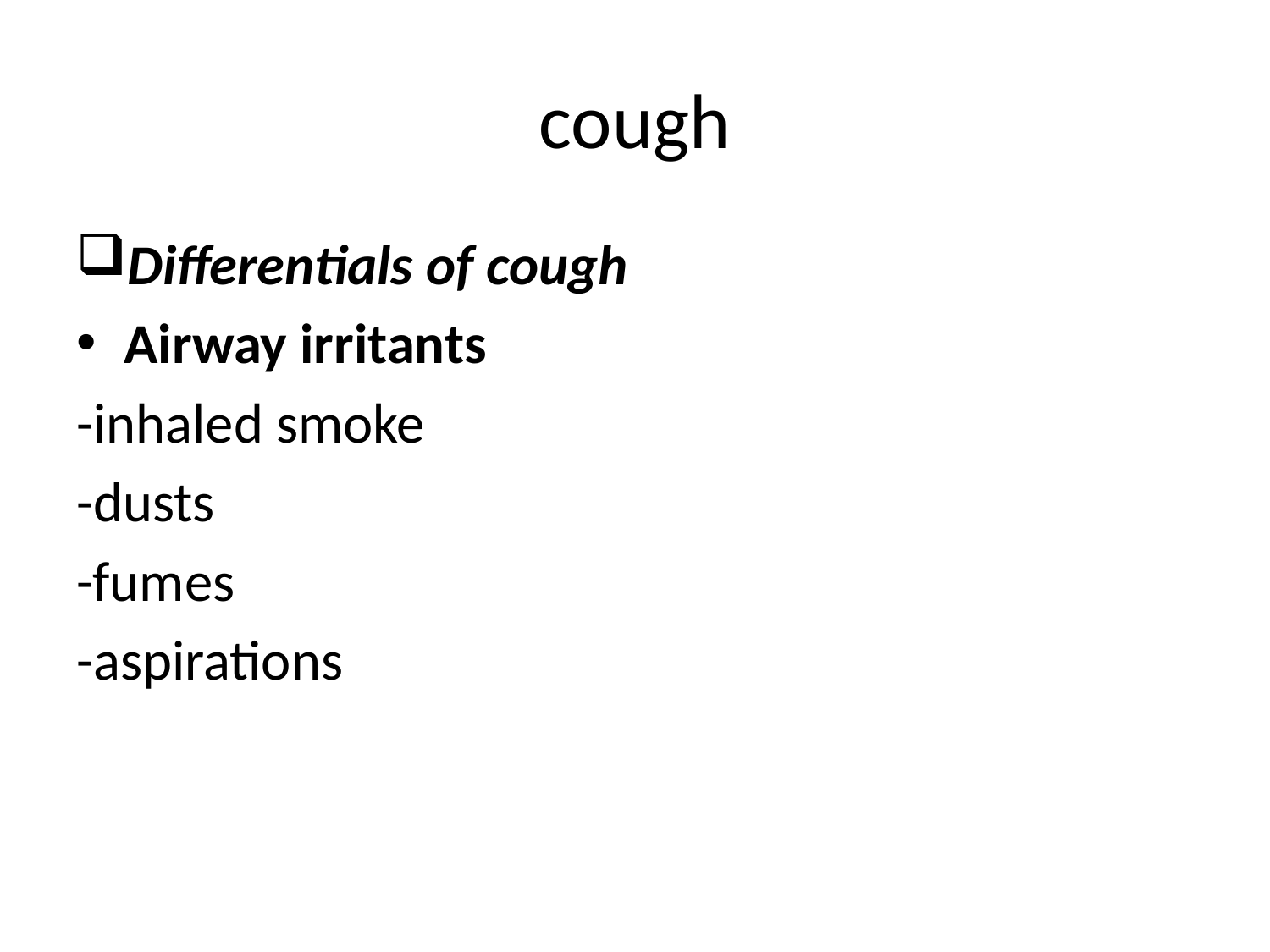

# cough
Differentials of cough
Airway irritants
-inhaled smoke
-dusts
-fumes
-aspirations